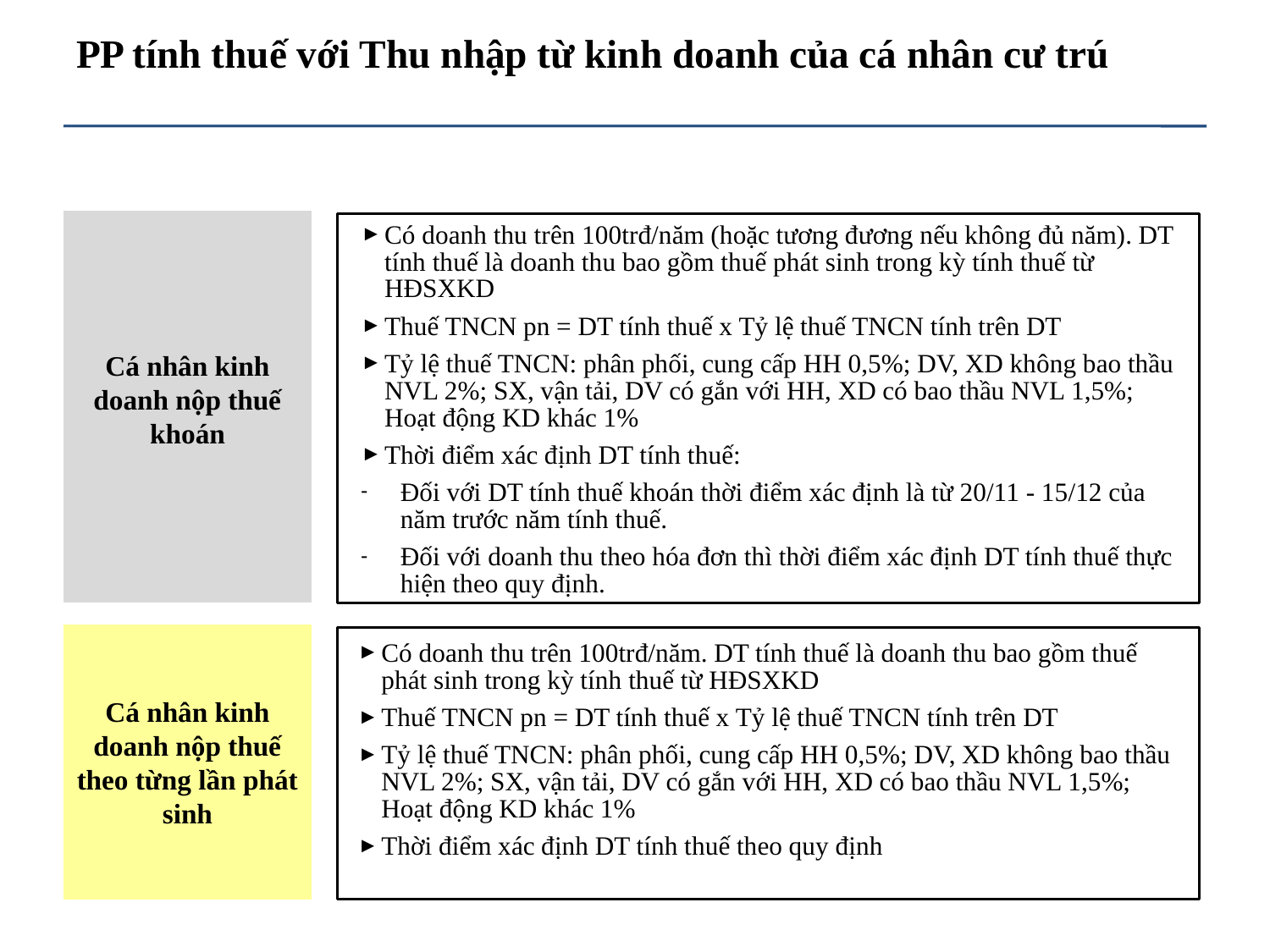

# PP tính thuế với Thu nhập từ kinh doanh của cá nhân cư trú

Cá nhân kinh doanh nộp thuế khoán

Có doanh thu trên 100trđ/năm (hoặc tương đương nếu không đủ năm). DT tính thuế là doanh thu bao gồm thuế phát sinh trong kỳ tính thuế từ HĐSXKD
Thuế TNCN pn = DT tính thuế x Tỷ lệ thuế TNCN tính trên DT
Tỷ lệ thuế TNCN: phân phối, cung cấp HH 0,5%; DV, XD không bao thầu NVL 2%; SX, vận tải, DV có gắn với HH, XD có bao thầu NVL 1,5%; Hoạt động KD khác 1%
Thời điểm xác định DT tính thuế:
Đối với DT tính thuế khoán thời điểm xác định là từ 20/11 - 15/12 của năm trước năm tính thuế.
Đối với doanh thu theo hóa đơn thì thời điểm xác định DT tính thuế thực hiện theo quy định.

Cá nhân kinh doanh nộp thuế theo từng lần phát sinh

Có doanh thu trên 100trđ/năm. DT tính thuế là doanh thu bao gồm thuế phát sinh trong kỳ tính thuế từ HĐSXKD
Thuế TNCN pn = DT tính thuế x Tỷ lệ thuế TNCN tính trên DT
Tỷ lệ thuế TNCN: phân phối, cung cấp HH 0,5%; DV, XD không bao thầu NVL 2%; SX, vận tải, DV có gắn với HH, XD có bao thầu NVL 1,5%; Hoạt động KD khác 1%
Thời điểm xác định DT tính thuế theo quy định